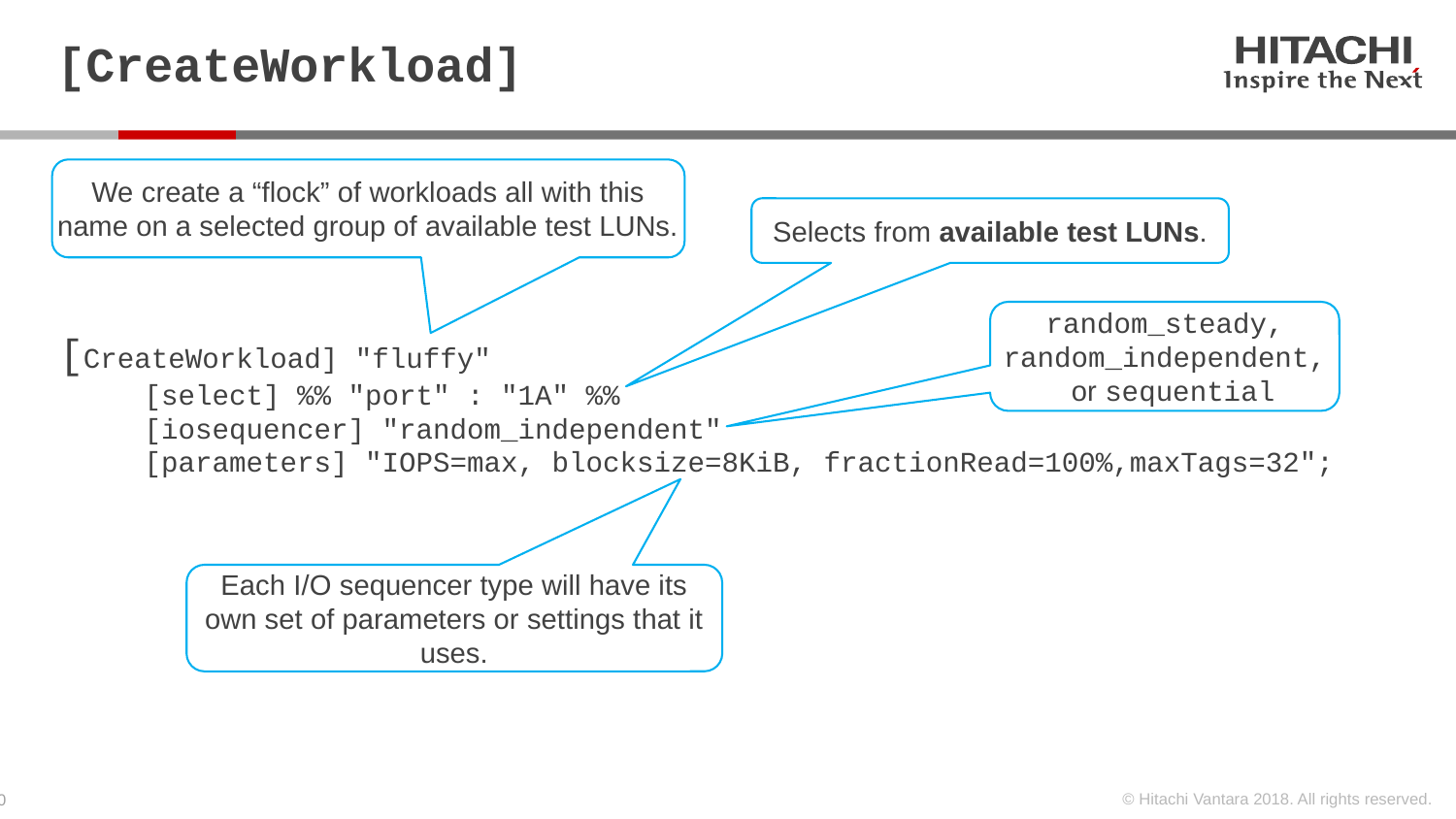

# [CreateWorkload]
We create a “flock” of workloads all with this name on a selected group of available test LUNs.
Selects from available test LUNs.
random_steady, random_independent,  or sequential
[CreateWorkload] "fluffy" 
     [select] %% "port" : "1A" %%
     [iosequencer] "random_independent"
     [parameters] "IOPS=max, blocksize=8KiB, fractionRead=100%,maxTags=32";
Each I/O sequencer type will have its own set of parameters or settings that it uses.